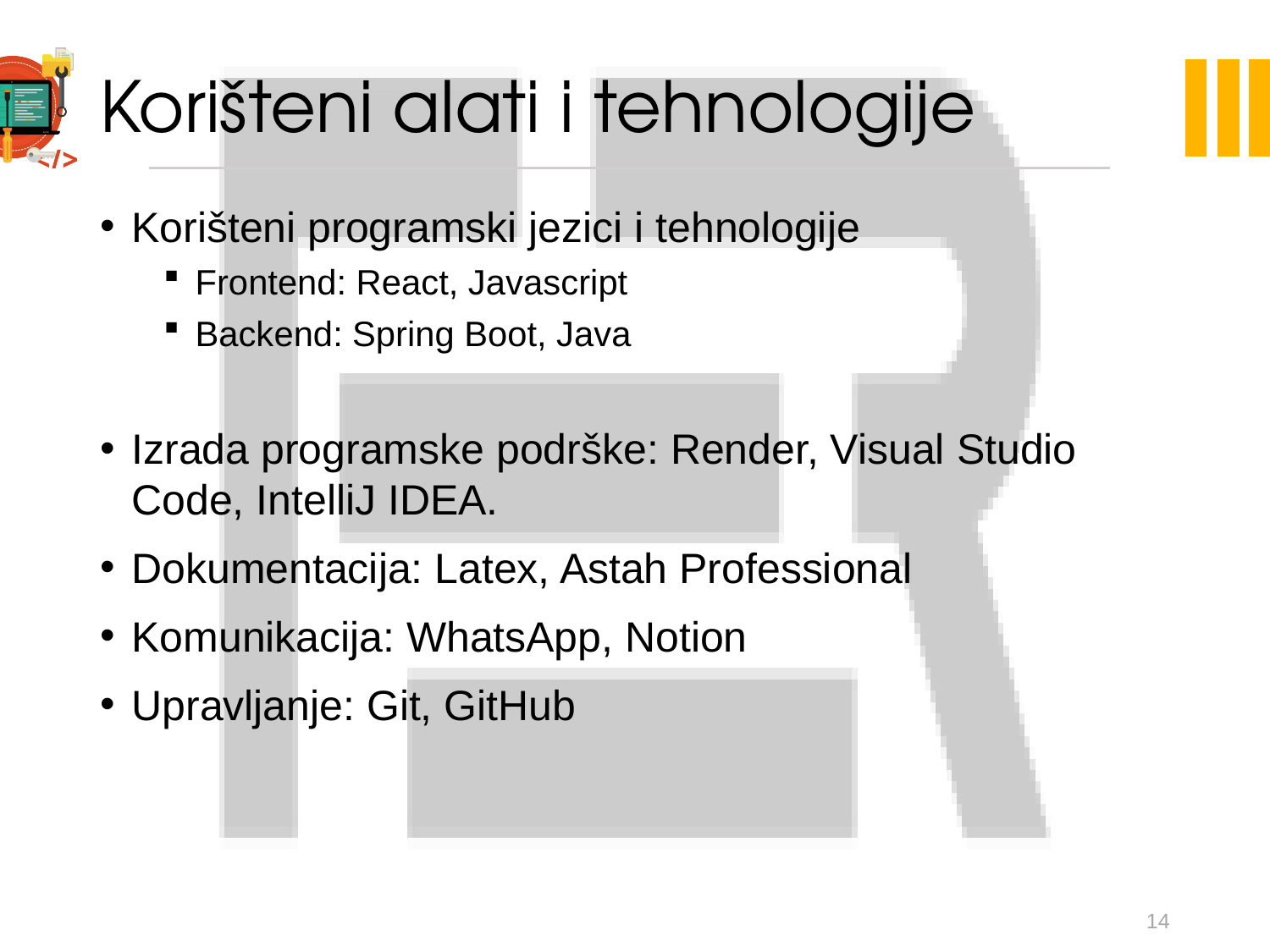

# Korišteni alati i tehnologije
Korišteni programski jezici i tehnologije
Frontend: React, Javascript
Backend: Spring Boot, Java

Izrada programske podrške: Render, Visual Studio Code, IntelliJ IDEA.
Dokumentacija: Latex, Astah Professional
Komunikacija: WhatsApp, Notion
Upravljanje: Git, GitHub

14